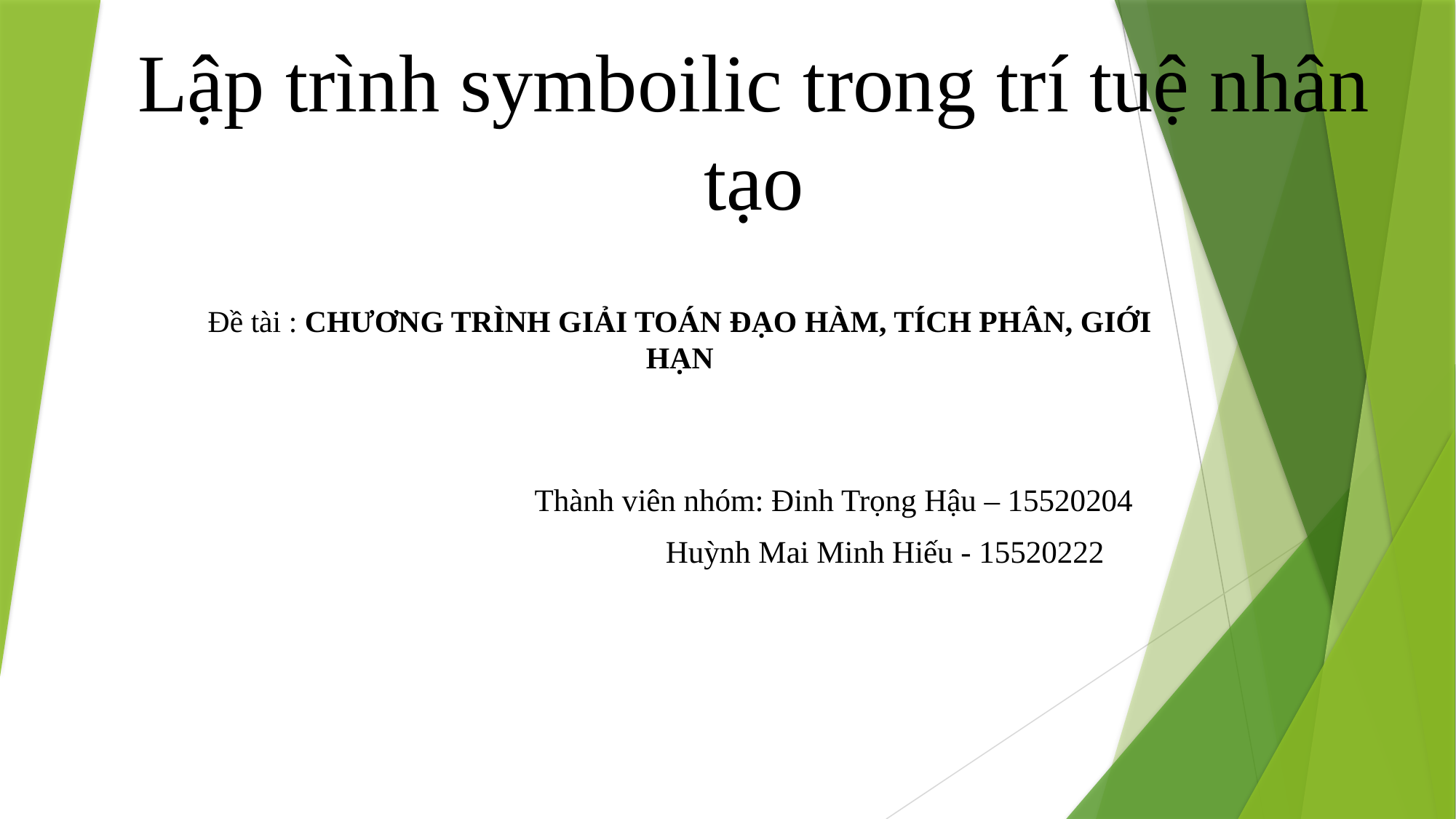

# Lập trình symboilic trong trí tuệ nhân tạo
Đề tài : CHƯƠNG TRÌNH GIẢI TOÁN ĐẠO HÀM, TÍCH PHÂN, GIỚI HẠN

Thành viên nhóm: Đinh Trọng Hậu – 15520204
						Huỳnh Mai Minh Hiếu - 15520222